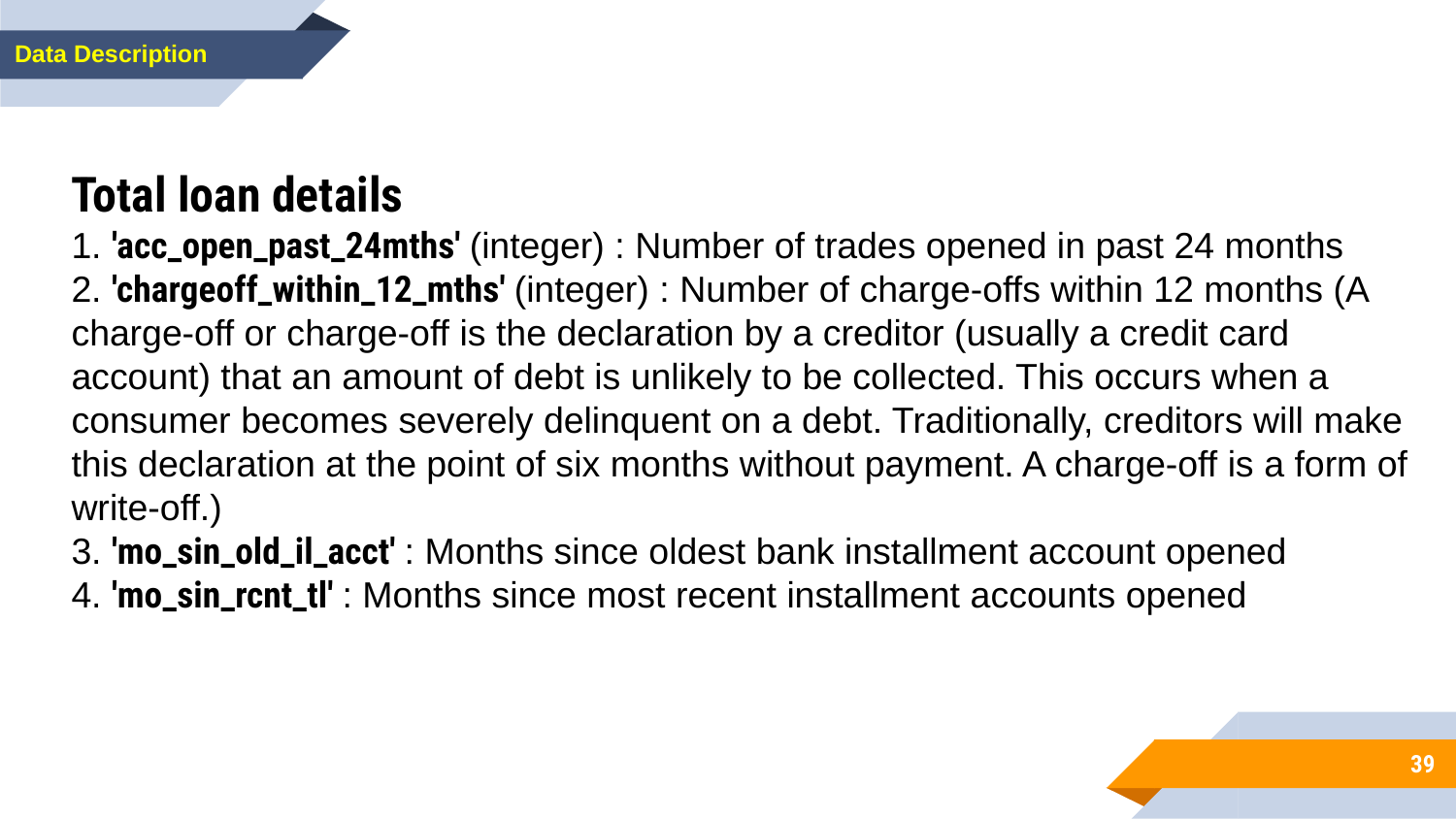

Data Description
Total loan details
1. 'acc_open_past_24mths' (integer) : Number of trades opened in past 24 months
2. 'chargeoff_within_12_mths' (integer) : Number of charge-offs within 12 months (A charge-off or charge-off is the declaration by a creditor (usually a credit card account) that an amount of debt is unlikely to be collected. This occurs when a consumer becomes severely delinquent on a debt. Traditionally, creditors will make this declaration at the point of six months without payment. A charge-off is a form of write-off.)
3. 'mo_sin_old_il_acct' : Months since oldest bank installment account opened
4. 'mo_sin_rcnt_tl' : Months since most recent installment accounts opened

39